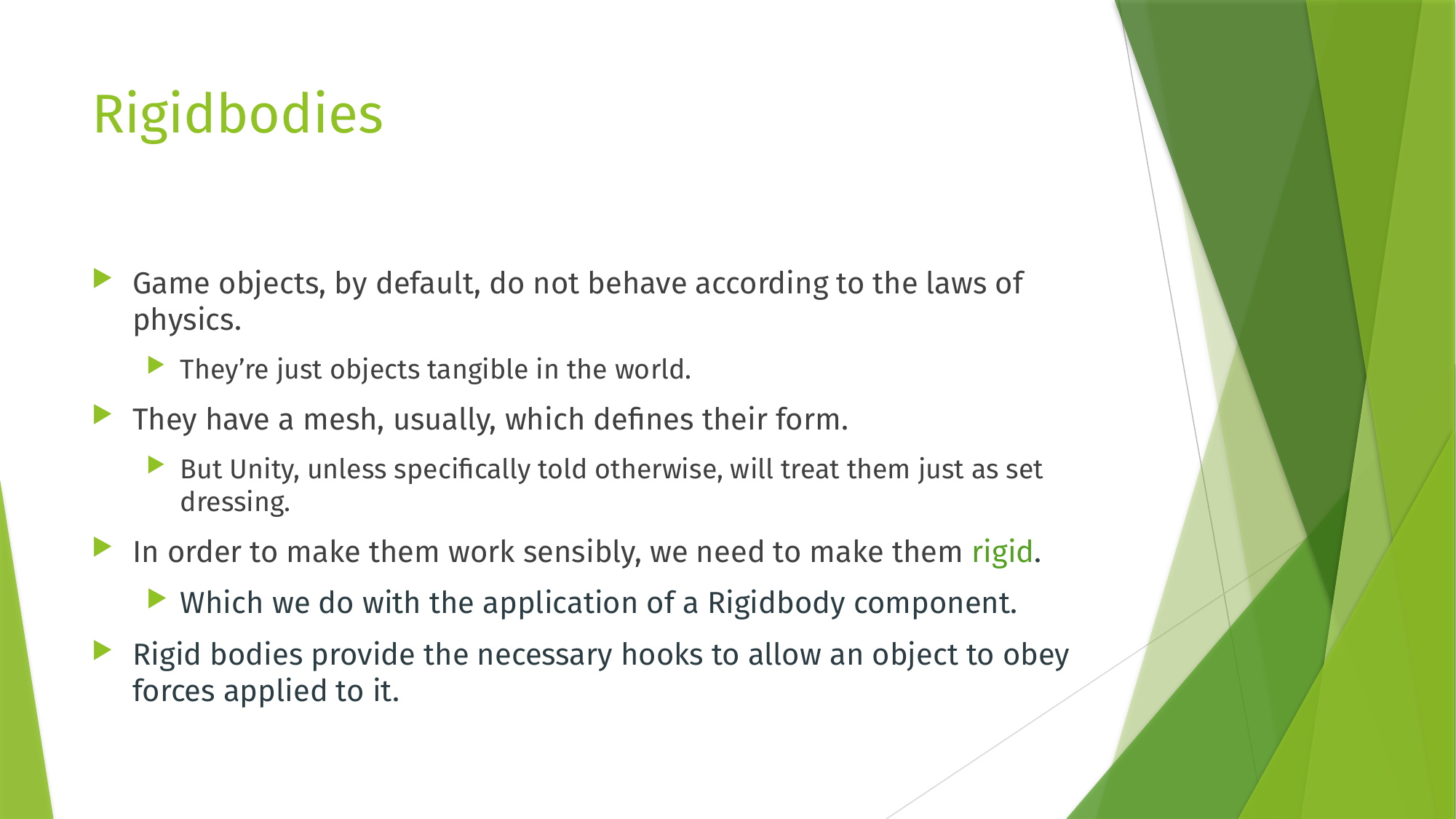

# Rigidbodies
Game objects, by default, do not behave according to the laws of physics.
They’re just objects tangible in the world.
They have a mesh, usually, which defines their form.
But Unity, unless specifically told otherwise, will treat them just as set dressing.
In order to make them work sensibly, we need to make them rigid.
Which we do with the application of a Rigidbody component.
Rigid bodies provide the necessary hooks to allow an object to obey forces applied to it.